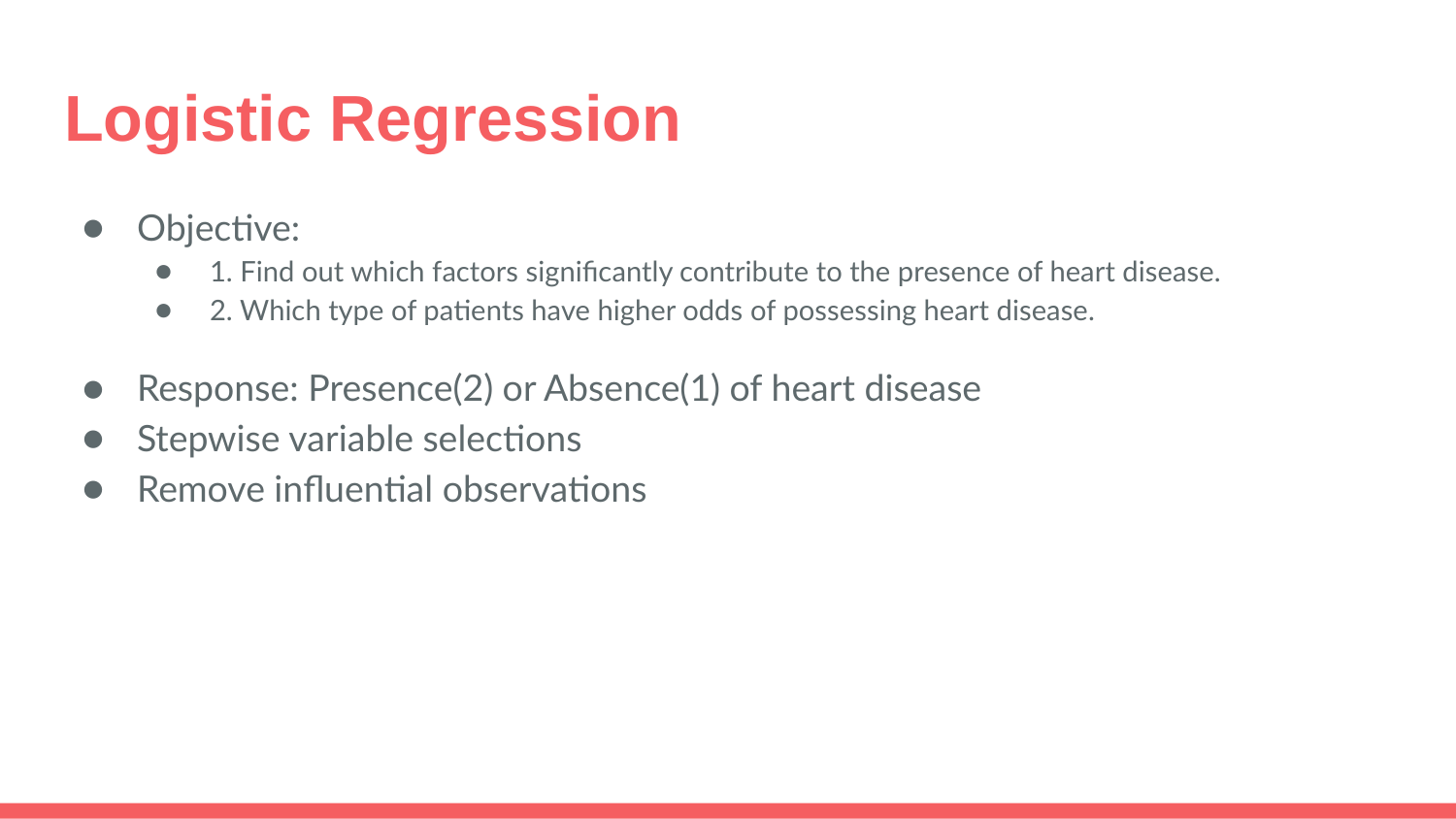

# Logistic Regression
Objective:
1. Find out which factors significantly contribute to the presence of heart disease.
2. Which type of patients have higher odds of possessing heart disease.
Response: Presence(2) or Absence(1) of heart disease
Stepwise variable selections
Remove influential observations